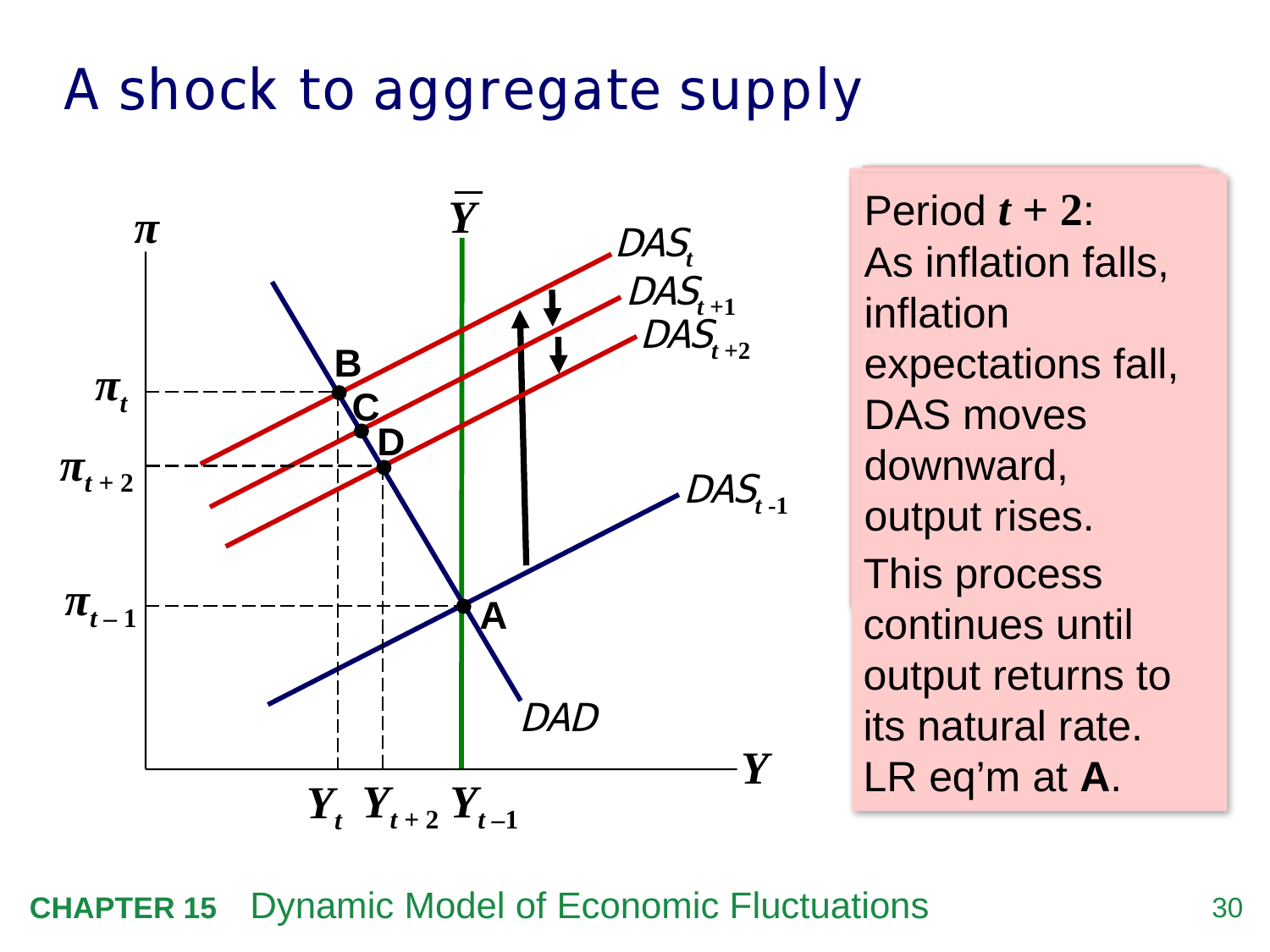

# A shock to aggregate supply
Period t – 1:
initial eq’m at A
Period t:
Supply shock
(ν > 0) shifts
DAS upward; inflation rises, central bank responds by raising real interest rate, output falls.
Period t + 1 :
Supply shock
is over (ν = 0)
but DAS does not return to its initial position due to higher inflation expectations.
Period t + 2:
As inflation falls, inflation expectations fall, DAS moves downward,
output rises.
Y

π

Y

DAD
DASt -1

DASt

DASt +1

C

DASt +2

B

πt
Yt

D

πt + 2
Yt + 2

This process continues until output returns to its natural rate.
LR eq’m at A.
πt – 1
Yt –1
A